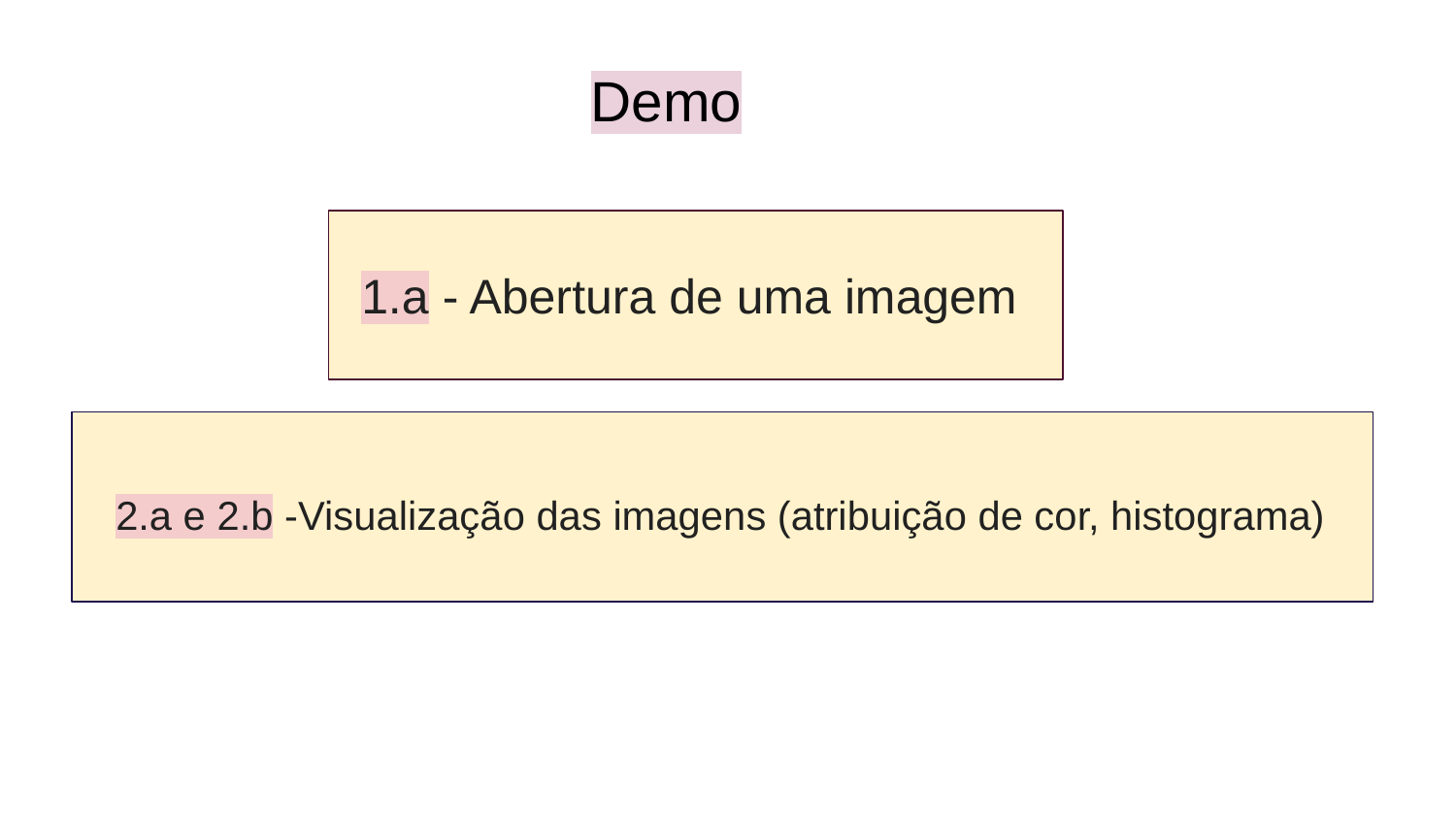

# Demo

1.a - Abertura de uma imagem

2.a e 2.b -Visualização das imagens (atribuição de cor, histograma)